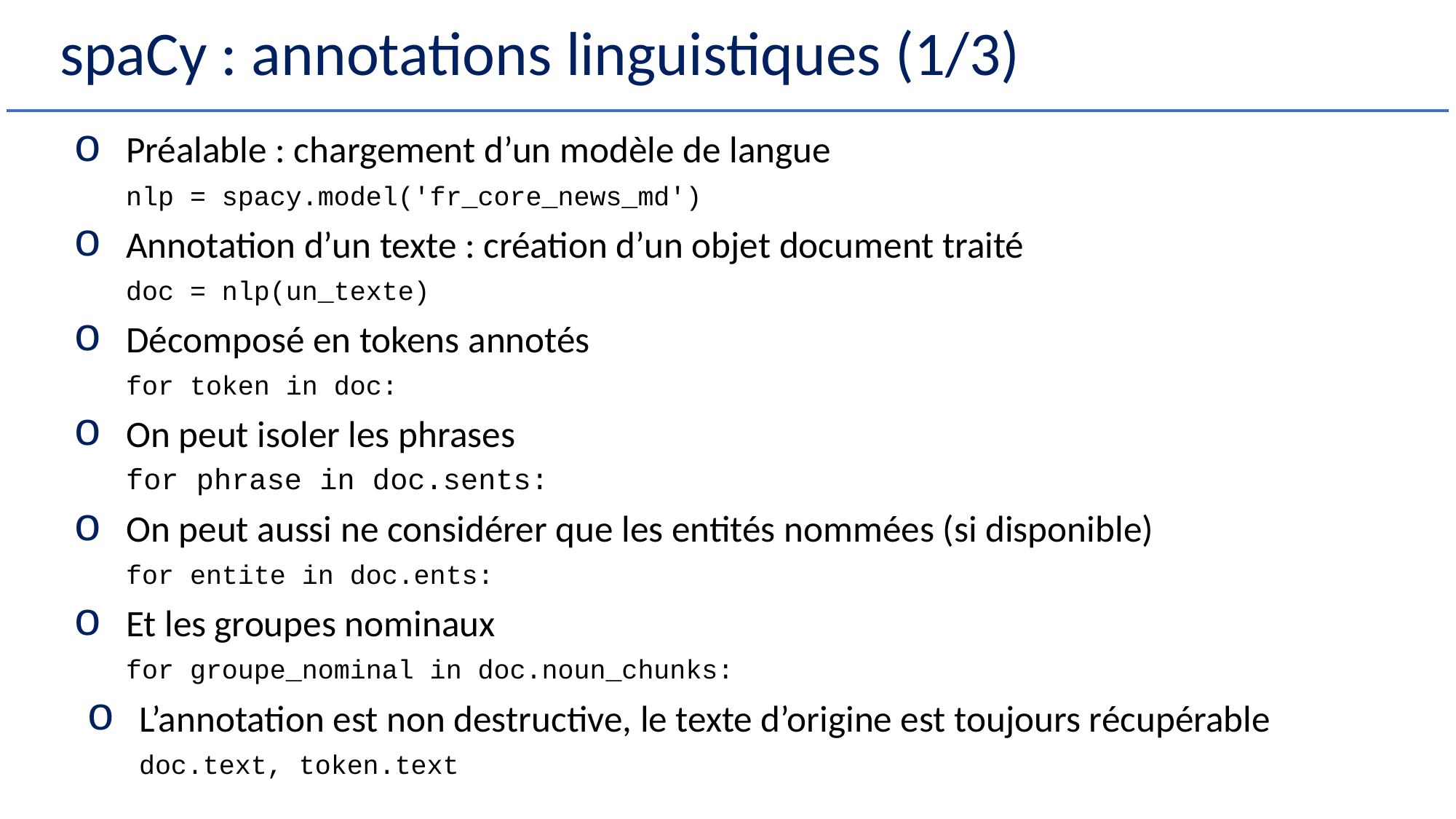

# spaCy : annotations linguistiques (1/3)
Préalable : chargement d’un modèle de langue
	nlp = spacy.model('fr_core_news_md')
Annotation d’un texte : création d’un objet document traité
	doc = nlp(un_texte)
Décomposé en tokens annotés
	for token in doc:
On peut isoler les phrases
	for phrase in doc.sents:
On peut aussi ne considérer que les entités nommées (si disponible)
	for entite in doc.ents:
Et les groupes nominaux
	for groupe_nominal in doc.noun_chunks:
L’annotation est non destructive, le texte d’origine est toujours récupérable
	doc.text, token.text